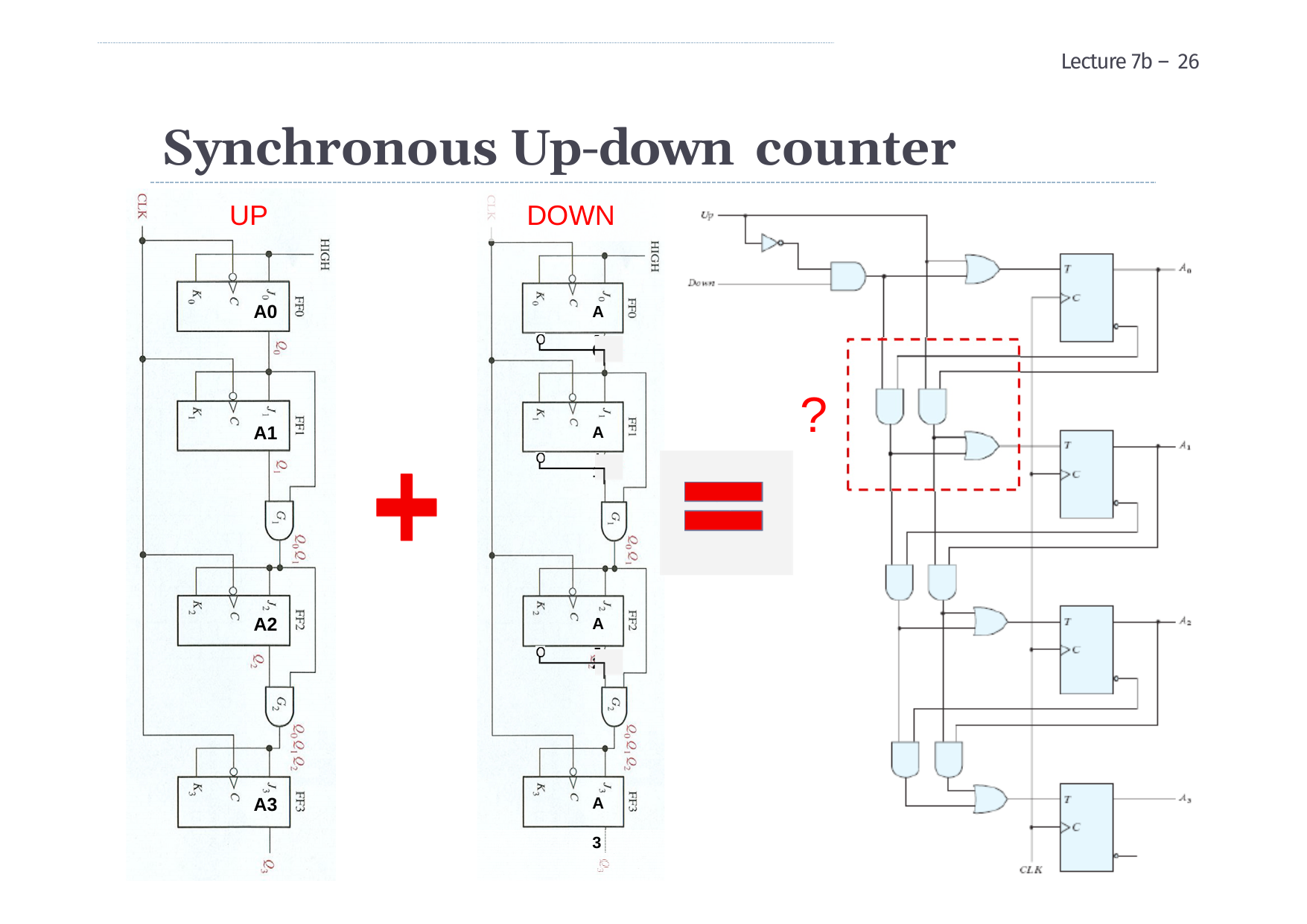

Lecture 7b – 26
# Synchronous Up-down counter

UP	DOWN
A0
A  0

?
A1
A  1

A2
A  2
A3
A  3